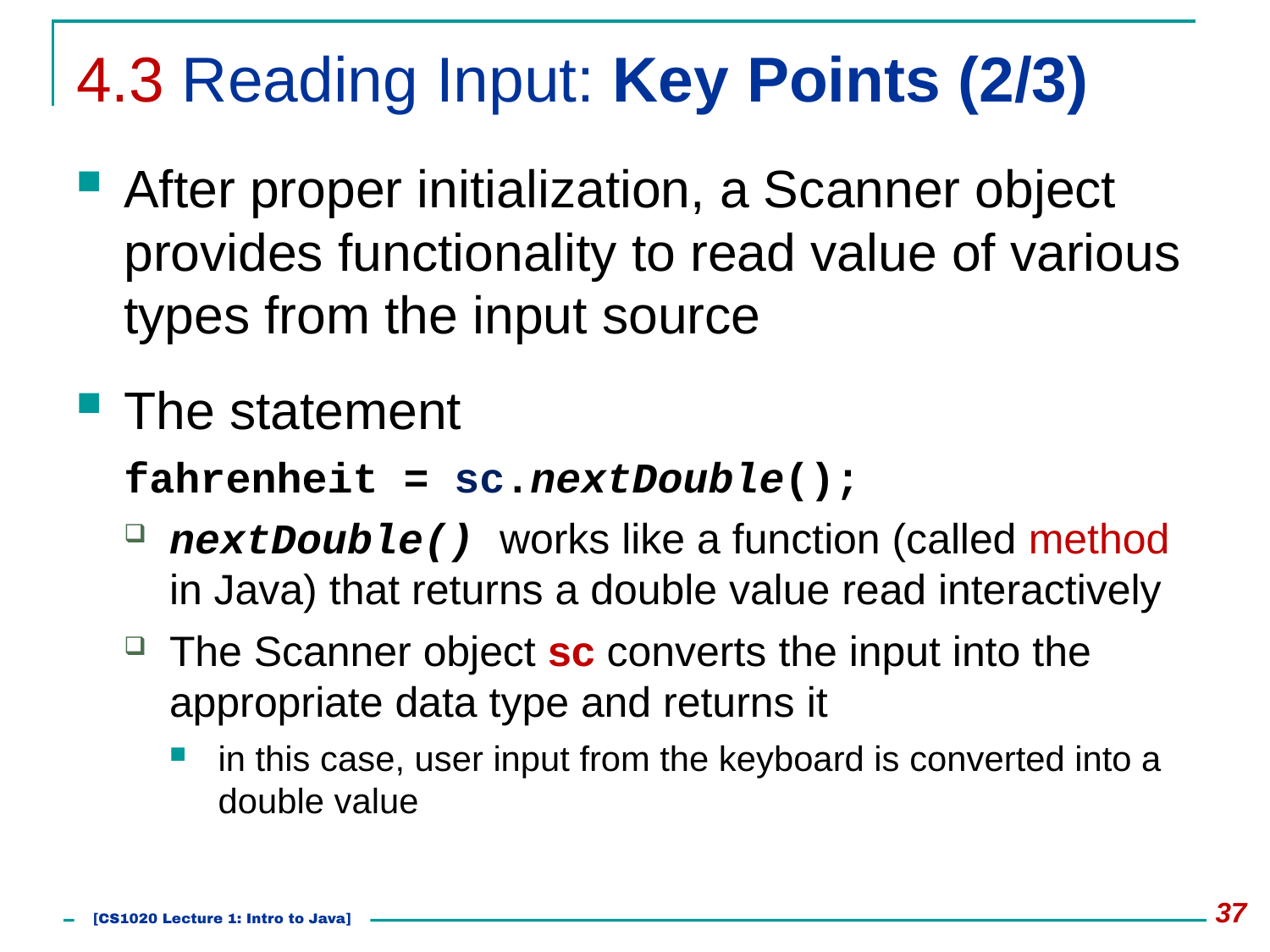

# 4.3 Reading Input: Key Points (2/3)
After proper initialization, a Scanner object provides functionality to read value of various types from the input source
The statement
fahrenheit = sc.nextDouble();
nextDouble() works like a function (called method in Java) that returns a double value read interactively
The Scanner object sc converts the input into the appropriate data type and returns it
in this case, user input from the keyboard is converted into a double value

37
[CS1020 Lecture 1: Intro to Java]